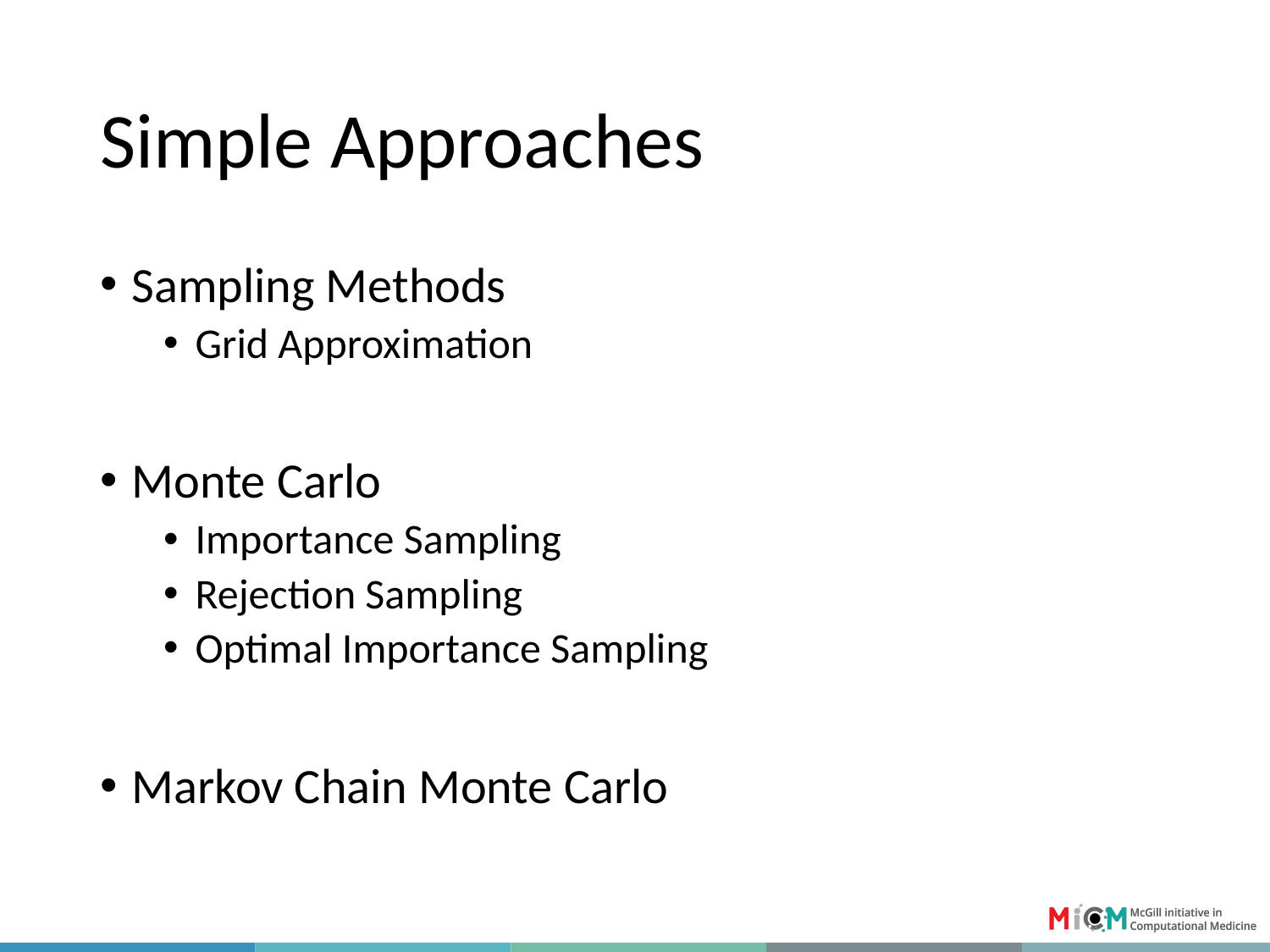

# Simple Approaches
Sampling Methods
Grid Approximation

Monte Carlo
Importance Sampling
Rejection Sampling
Optimal Importance Sampling

Markov Chain Monte Carlo